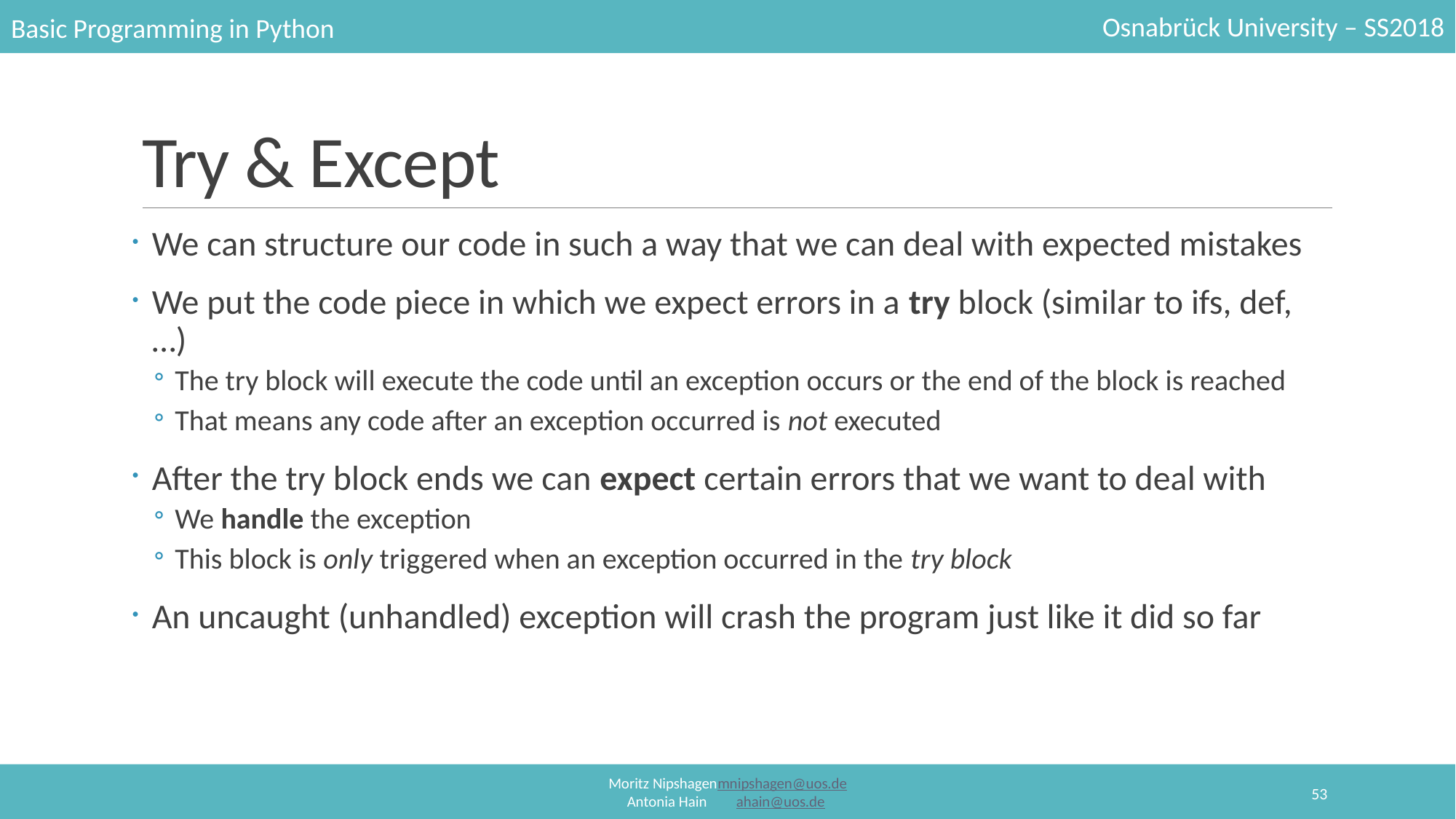

# Try & Except
We can structure our code in such a way that we can deal with expected mistakes
We put the code piece in which we expect errors in a try block (similar to ifs, def, …)
The try block will execute the code until an exception occurs or the end of the block is reached
That means any code after an exception occurred is not executed
After the try block ends we can expect certain errors that we want to deal with
We handle the exception
This block is only triggered when an exception occurred in the try block
An uncaught (unhandled) exception will crash the program just like it did so far
53